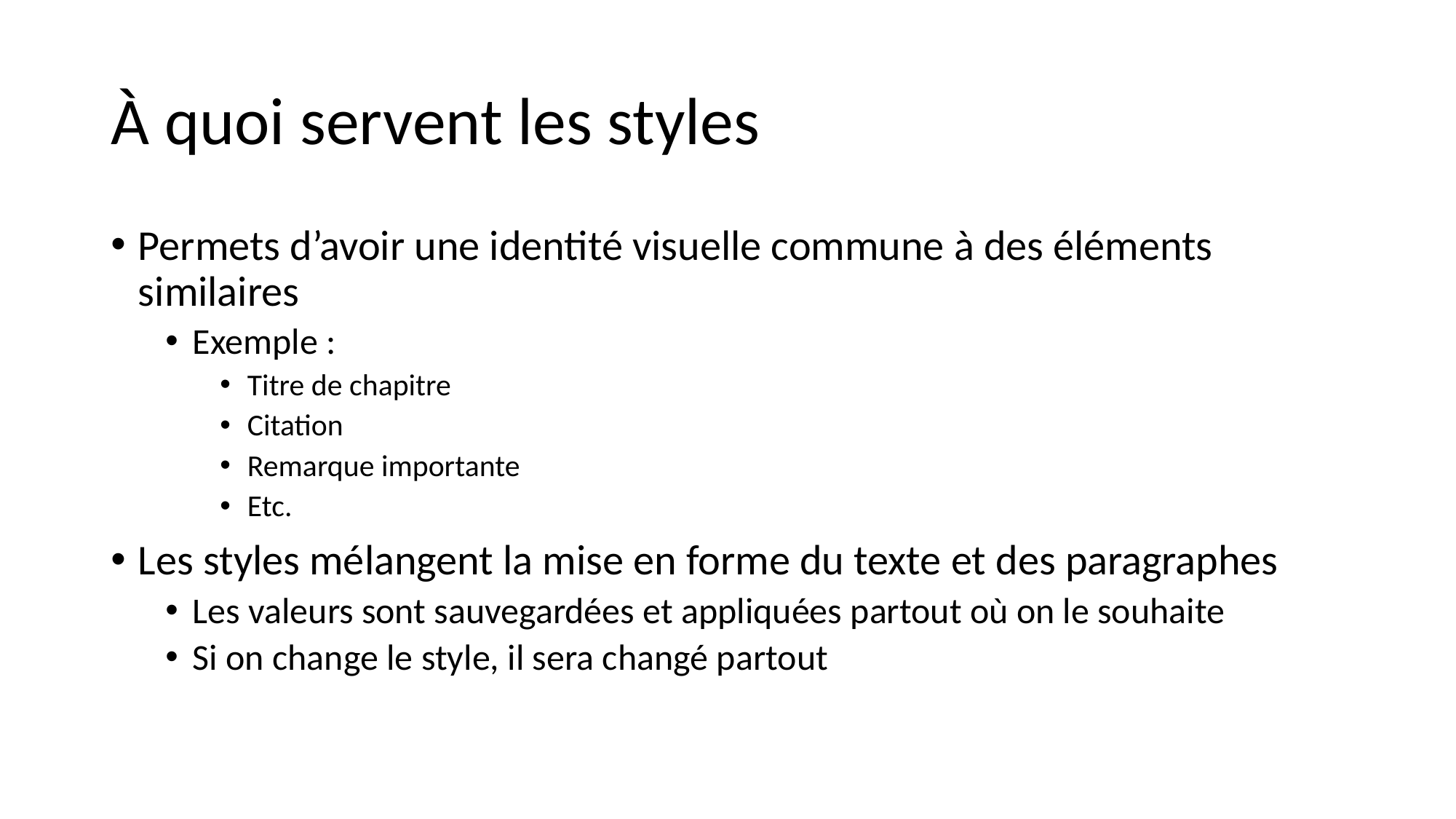

# À quoi servent les styles
Permets d’avoir une identité visuelle commune à des éléments similaires
Exemple :
Titre de chapitre
Citation
Remarque importante
Etc.
Les styles mélangent la mise en forme du texte et des paragraphes
Les valeurs sont sauvegardées et appliquées partout où on le souhaite
Si on change le style, il sera changé partout